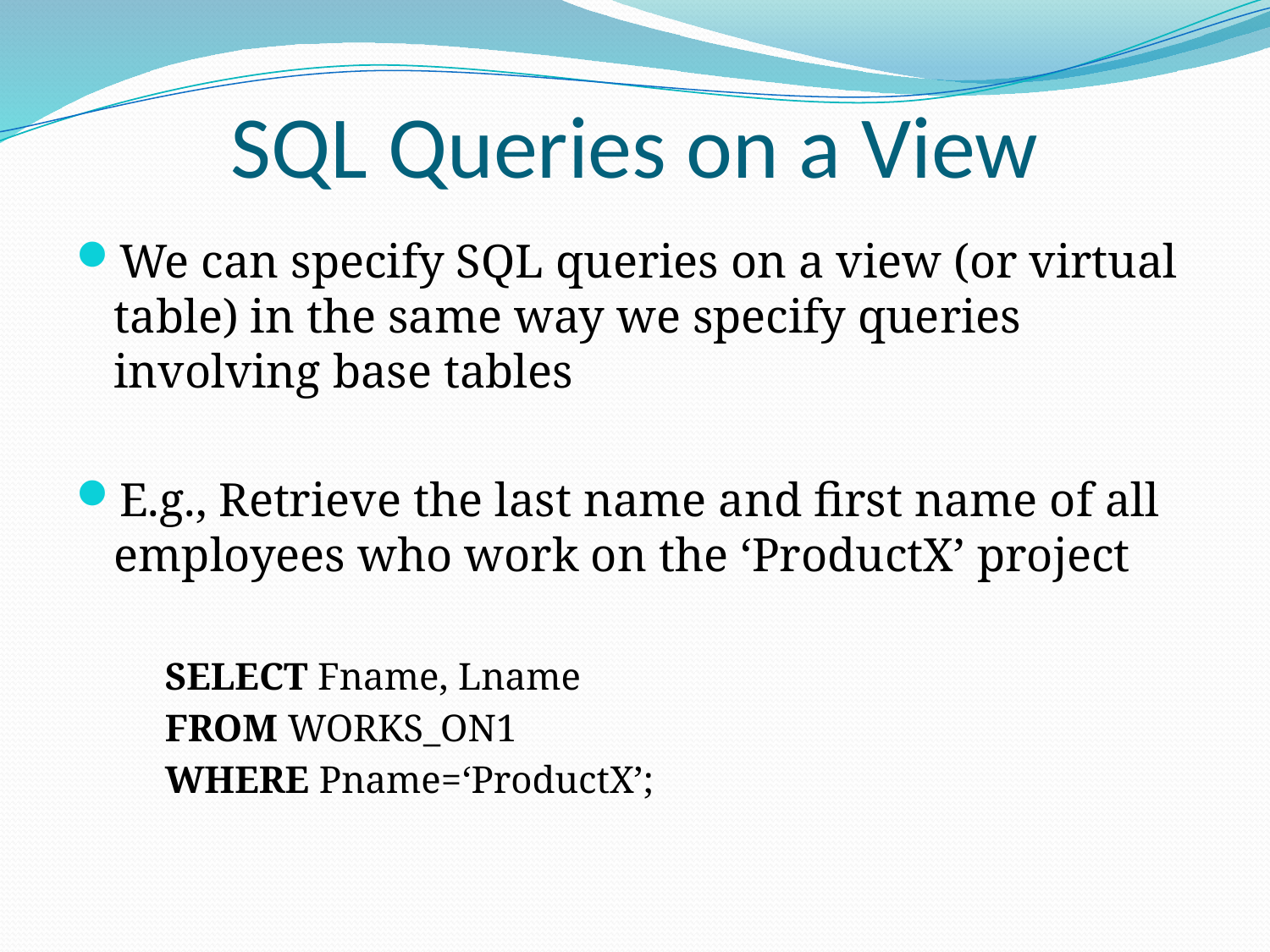

# SQL Queries on a View
We can specify SQL queries on a view (or virtual table) in the same way we specify queries involving base tables

E.g., Retrieve the last name and first name of all employees who work on the ‘ProductX’ project

SELECT Fname, Lname
FROM WORKS_ON1
WHERE Pname=‘ProductX’;